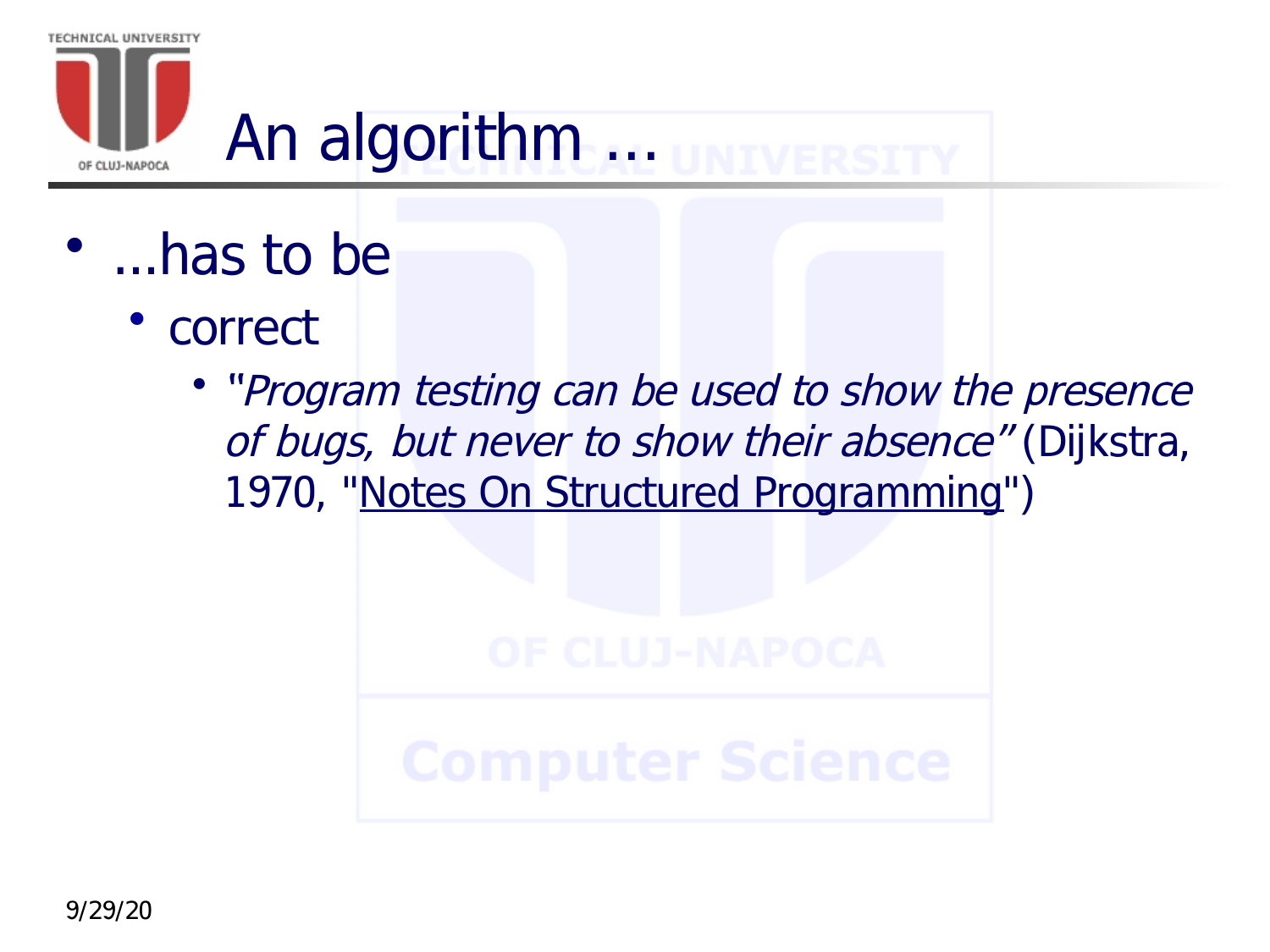

# An algorithm ...
…has to be
correct
“Program testing can be used to show the presence of bugs, but never to show their absence” (Dijkstra, 1970, "Notes On Structured Programming")

9/29/20